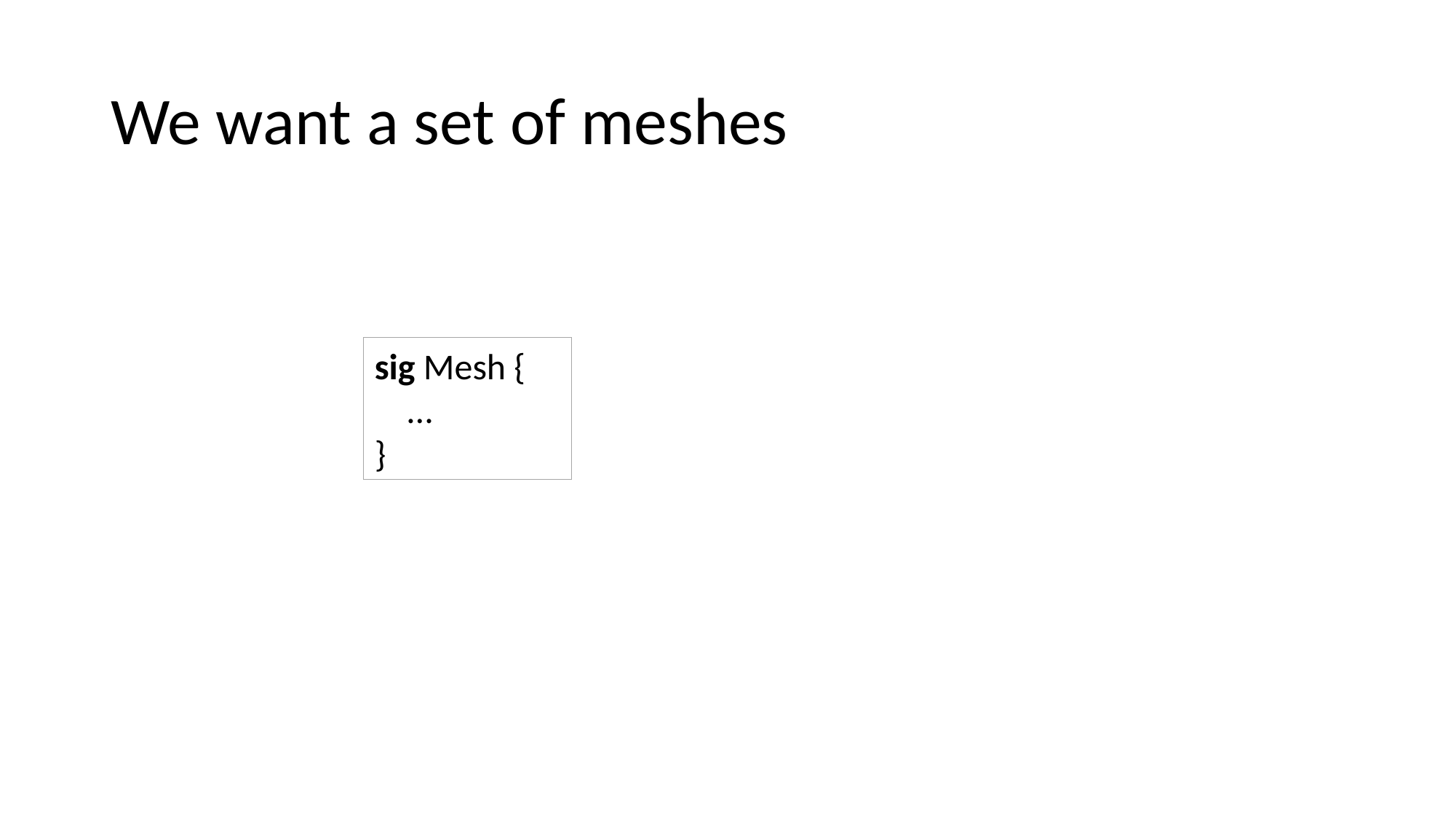

# We want a set of meshes
sig Mesh {
    …
}